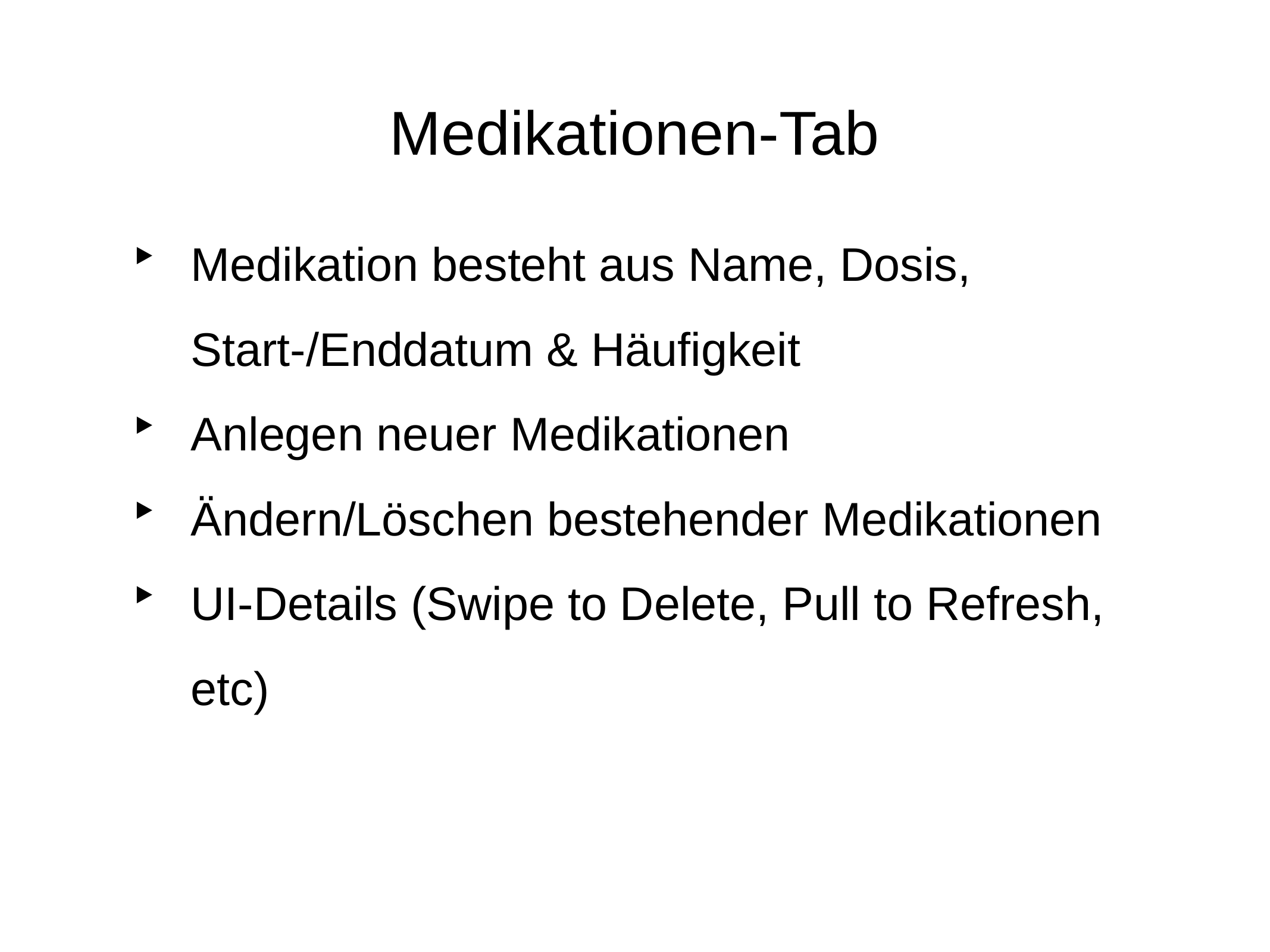

Medikationen-Tab
Medikation besteht aus Name, Dosis, Start-/Enddatum & Häufigkeit
Anlegen neuer Medikationen
Ändern/Löschen bestehender Medikationen
UI-Details (Swipe to Delete, Pull to Refresh, etc)